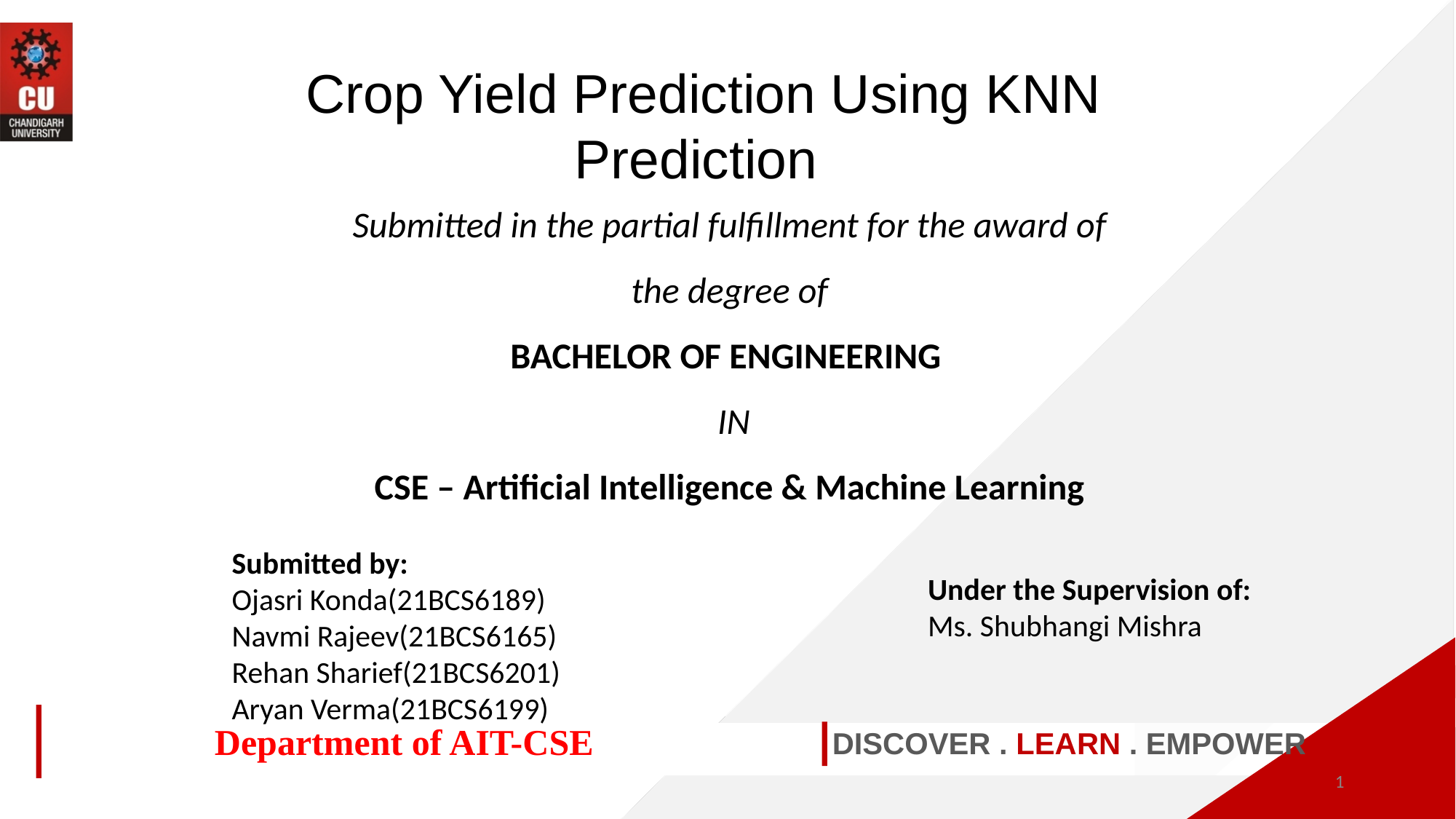

Crop Yield Prediction Using KNN Prediction
Submitted in the partial fulfillment for the award of the degree of
BACHELOR OF ENGINEERING
 IN
CSE – Artificial Intelligence & Machine Learning
Submitted by:
Ojasri Konda(21BCS6189)
Navmi Rajeev(21BCS6165)
Rehan Sharief(21BCS6201)
Aryan Verma(21BCS6199)

Under the Supervision of:
Ms. Shubhangi Mishra

Department of AIT-CSE
DISCOVER . LEARN . EMPOWER

1